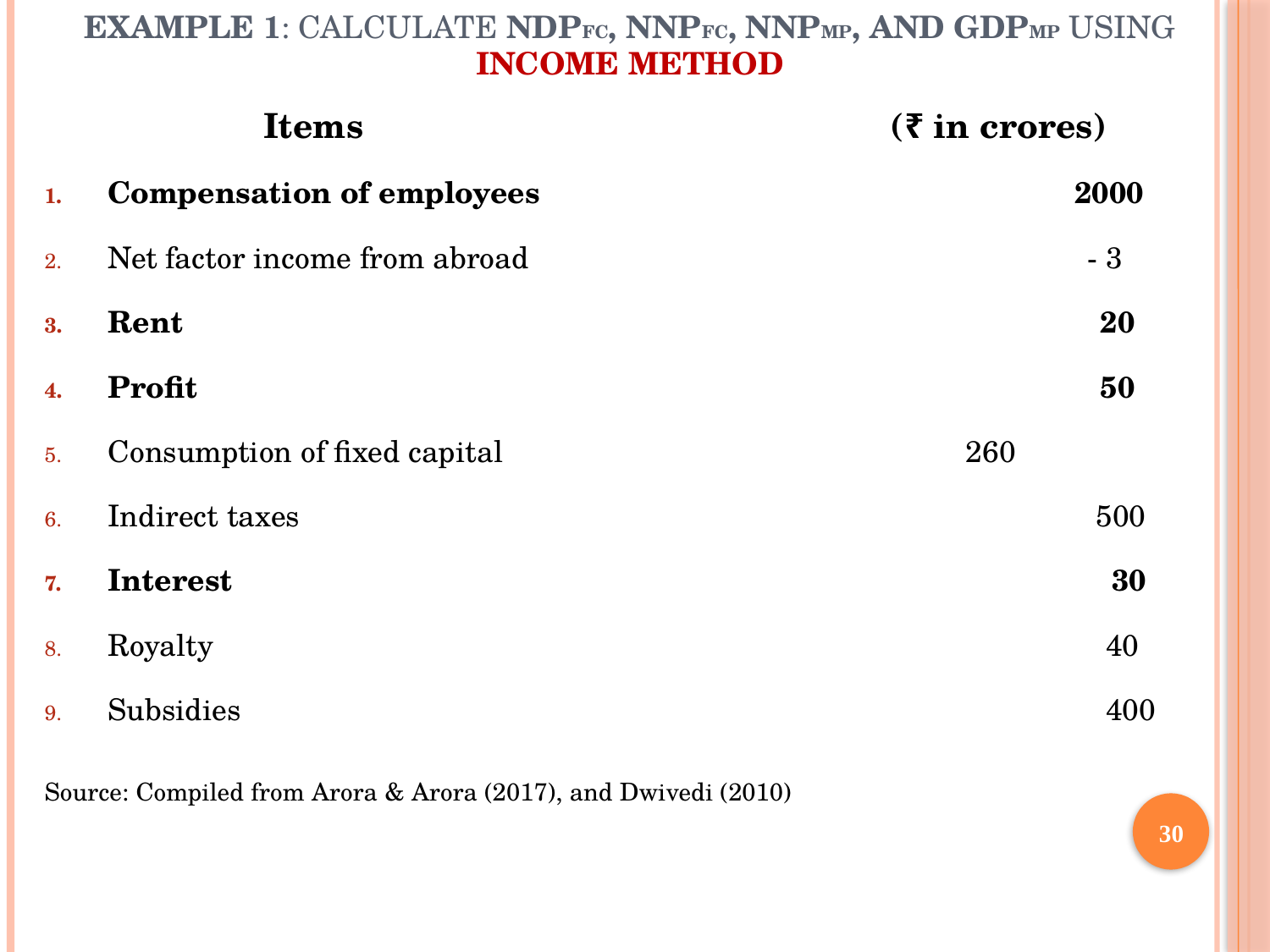

# Example 1: Calculate NDPFC, NNPFC, NNPMP, and GDPMP using income method
                      Items                                                     (₹ in crores)
Compensation of employees               			         2000
Net factor income from abroad               			           - 3
Rent                                                         	   		            20
Profit                                                      	  		            50
Consumption of fixed capital         	  	                           260
Indirect taxes                                         	   		            500
Interest                                                           	                            30
Royalty                                                    	                                            40
Subsidies                                                	                                            400

Source: Compiled from Arora & Arora (2017), and Dwivedi (2010)

30